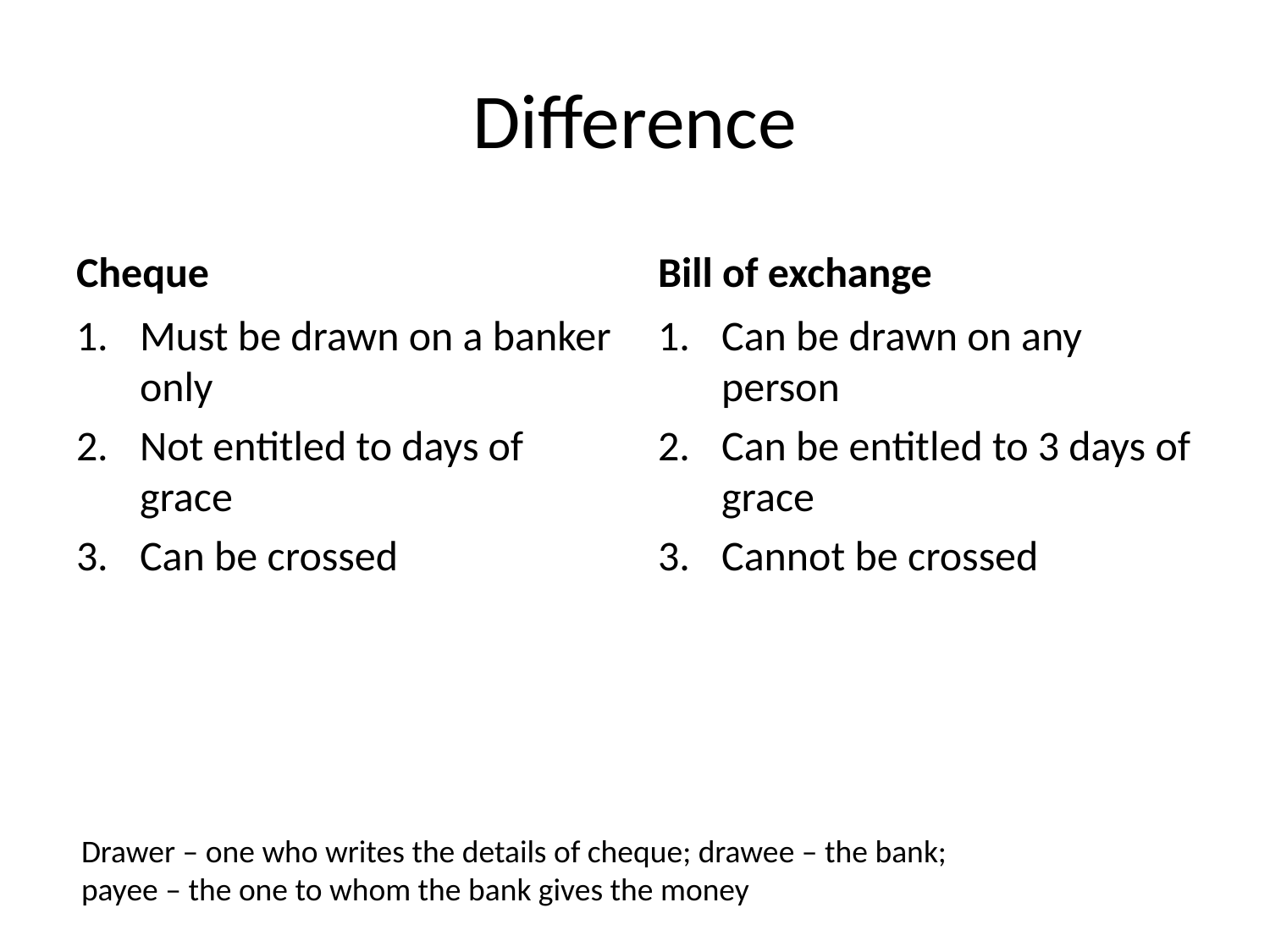

# Difference
Cheque
Bill of exchange
Must be drawn on a banker only
Not entitled to days of grace
Can be crossed
Can be drawn on any person
Can be entitled to 3 days of grace
Cannot be crossed
Drawer – one who writes the details of cheque; drawee – the bank;
payee – the one to whom the bank gives the money